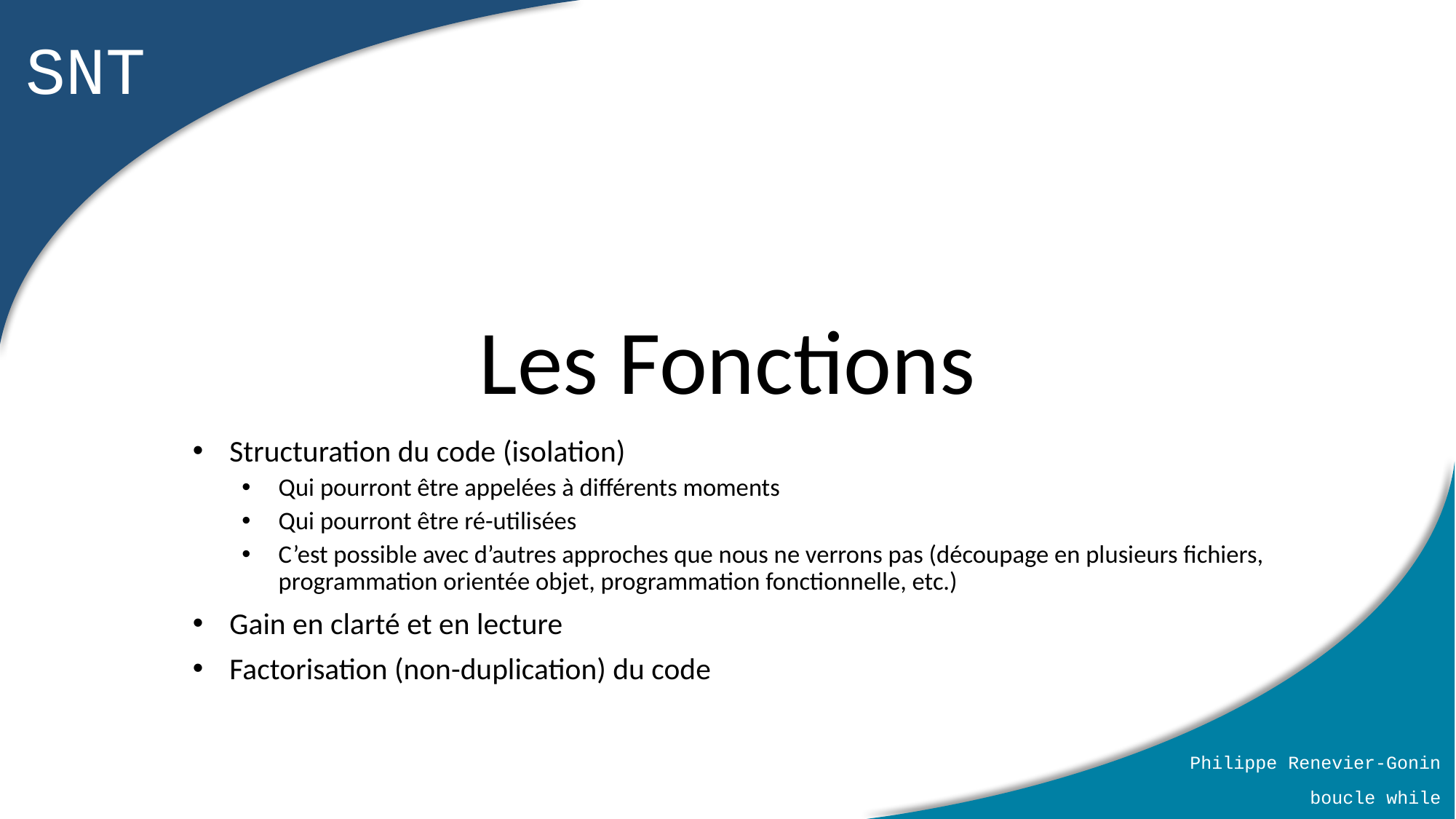

# Les Fonctions
Structuration du code (isolation)
Qui pourront être appelées à différents moments
Qui pourront être ré-utilisées
C’est possible avec d’autres approches que nous ne verrons pas (découpage en plusieurs fichiers, programmation orientée objet, programmation fonctionnelle, etc.)
Gain en clarté et en lecture
Factorisation (non-duplication) du code